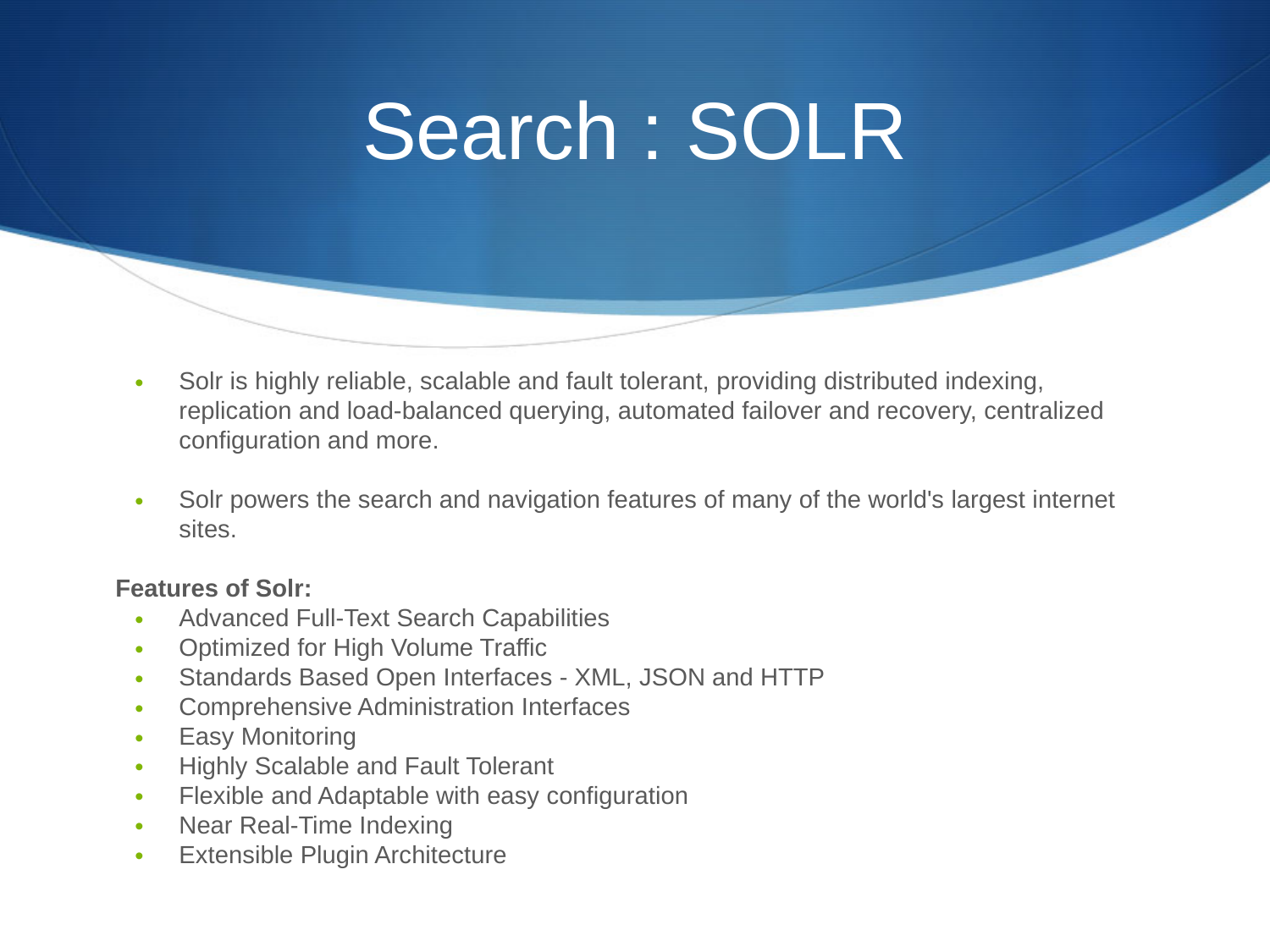

# Search : SOLR
Solr is highly reliable, scalable and fault tolerant, providing distributed indexing, replication and load-balanced querying, automated failover and recovery, centralized configuration and more.

Solr powers the search and navigation features of many of the world's largest internet sites.

Features of Solr:
Advanced Full-Text Search Capabilities
Optimized for High Volume Traffic
Standards Based Open Interfaces - XML, JSON and HTTP
Comprehensive Administration Interfaces
Easy Monitoring
Highly Scalable and Fault Tolerant
Flexible and Adaptable with easy configuration
Near Real-Time Indexing
Extensible Plugin Architecture